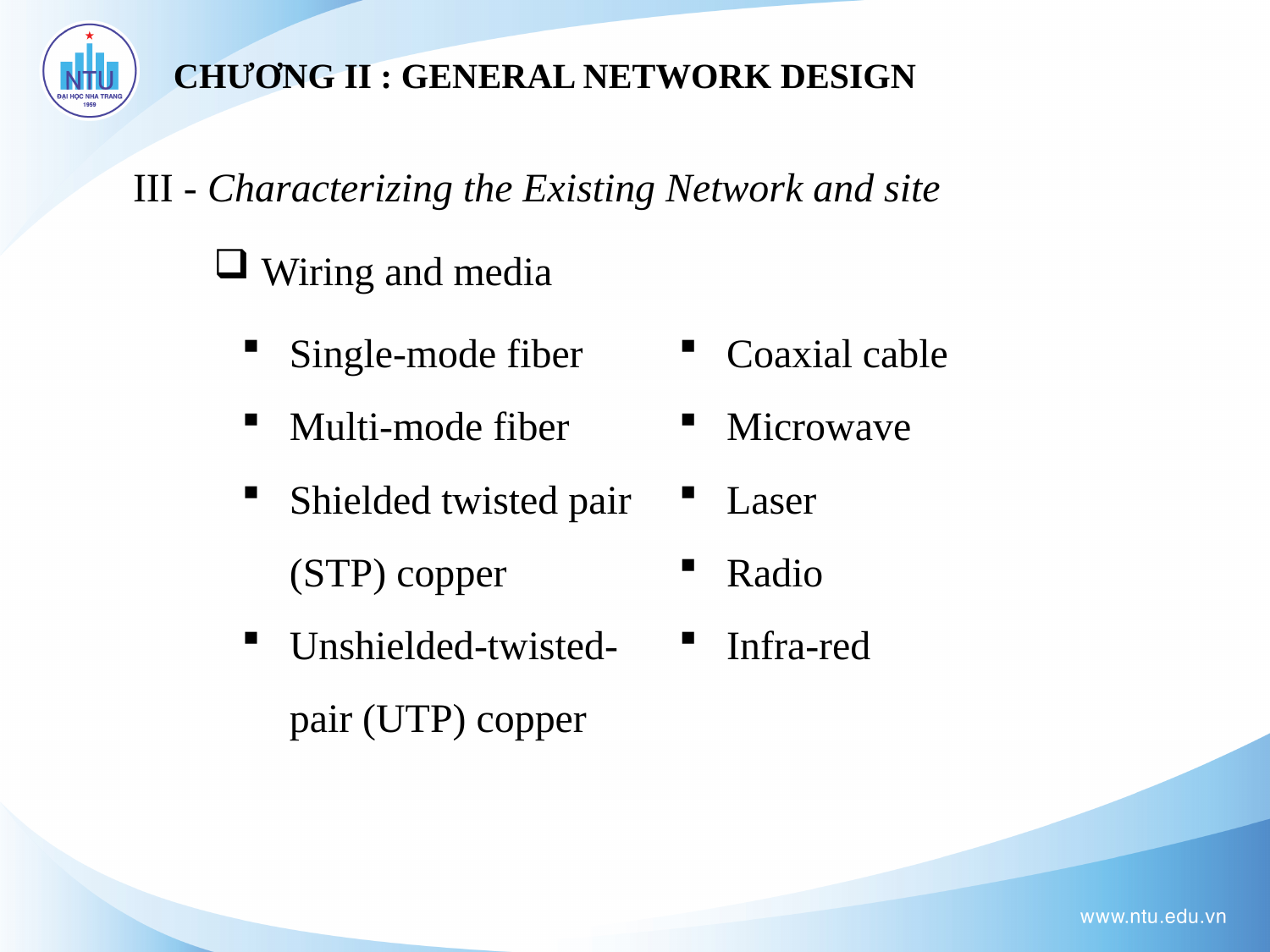

# CHƯƠNG II : GENERAL NETWORK DESIGN
III - Characterizing the Existing Network and site

Wiring and media

Single-mode fiber
Multi-mode fiber
Shielded twisted pair (STP) copper
Unshielded-twisted-pair (UTP) copper
Coaxial cable
Microwave
Laser
Radio
Infra-red